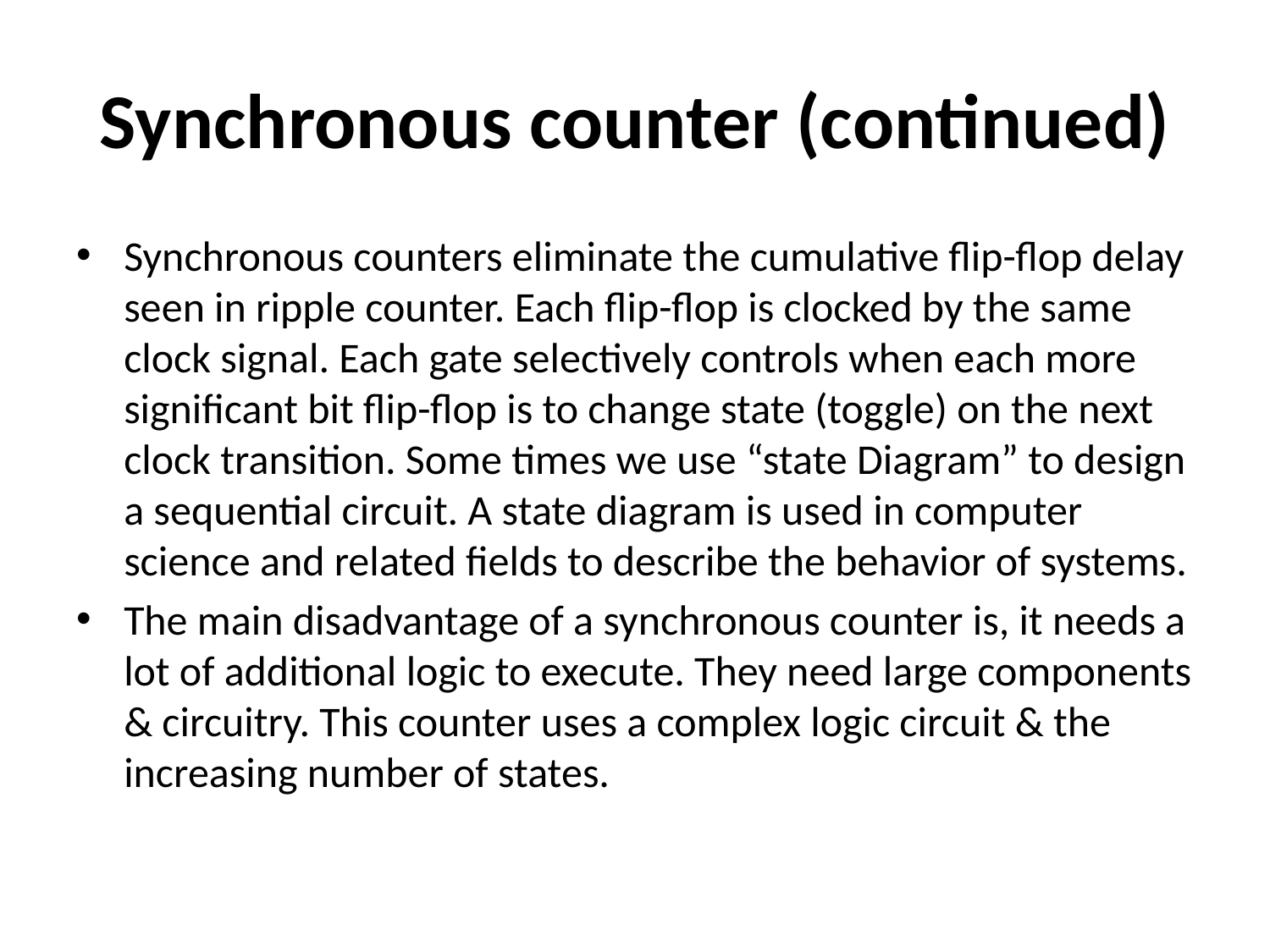

# Synchronous counter (continued)
Synchronous counters eliminate the cumulative flip-flop delay seen in ripple counter. Each flip-flop is clocked by the same clock signal. Each gate selectively controls when each more significant bit flip-flop is to change state (toggle) on the next clock transition. Some times we use “state Diagram” to design a sequential circuit. A state diagram is used in computer science and related fields to describe the behavior of systems.
The main disadvantage of a synchronous counter is, it needs a lot of additional logic to execute. They need large components & circuitry. This counter uses a complex logic circuit & the increasing number of states.